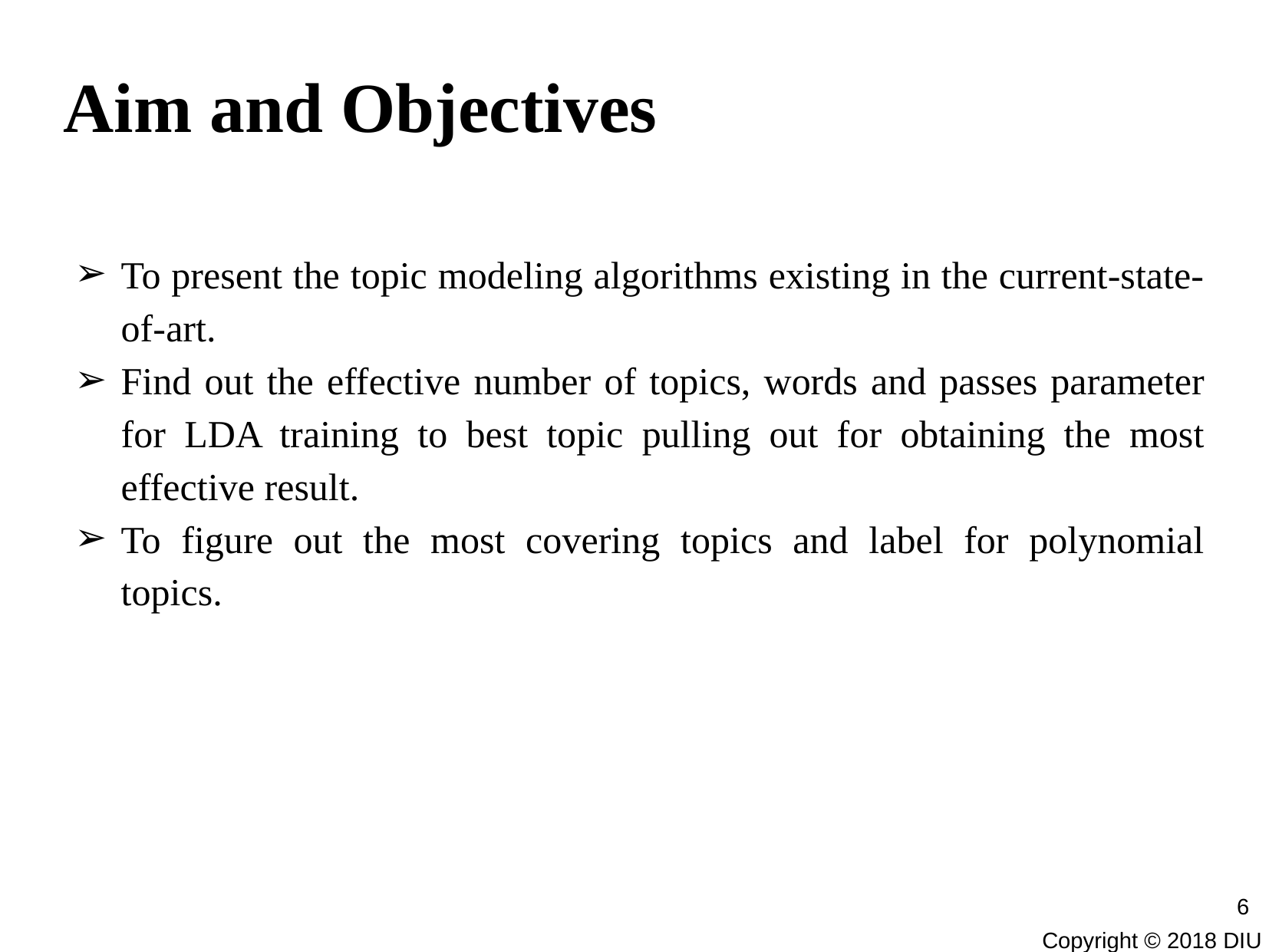

Aim and Objectives

To present the topic modeling algorithms existing in the current-state-of-art.
Find out the effective number of topics, words and passes parameter for LDA training to best topic pulling out for obtaining the most effective result.
To figure out the most covering topics and label for polynomial topics.

6